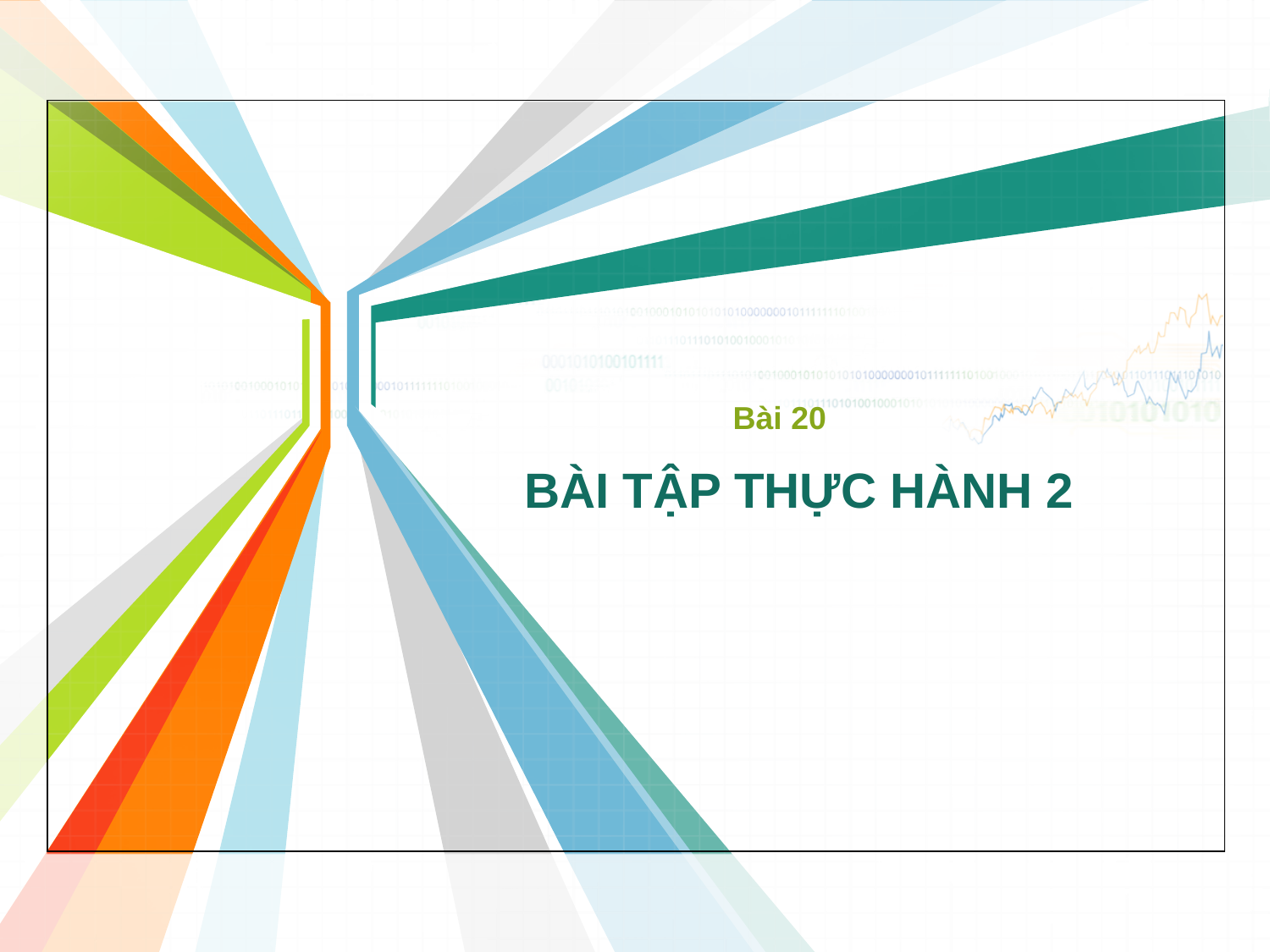

Bài 20
# BÀI TẬP THỰC HÀNH 2